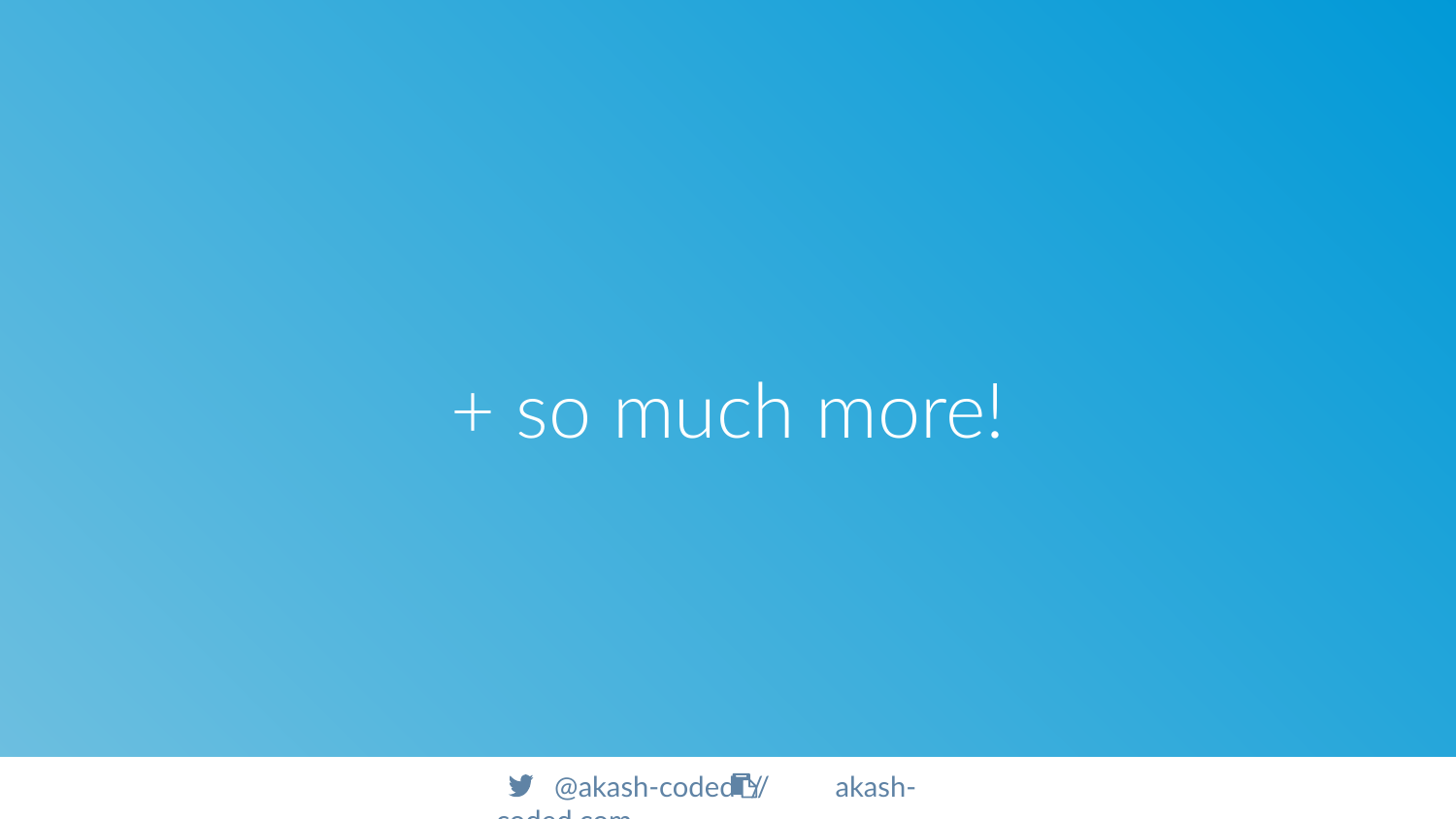

# + so much more!
        @akash-coded  //         akash-coded.com